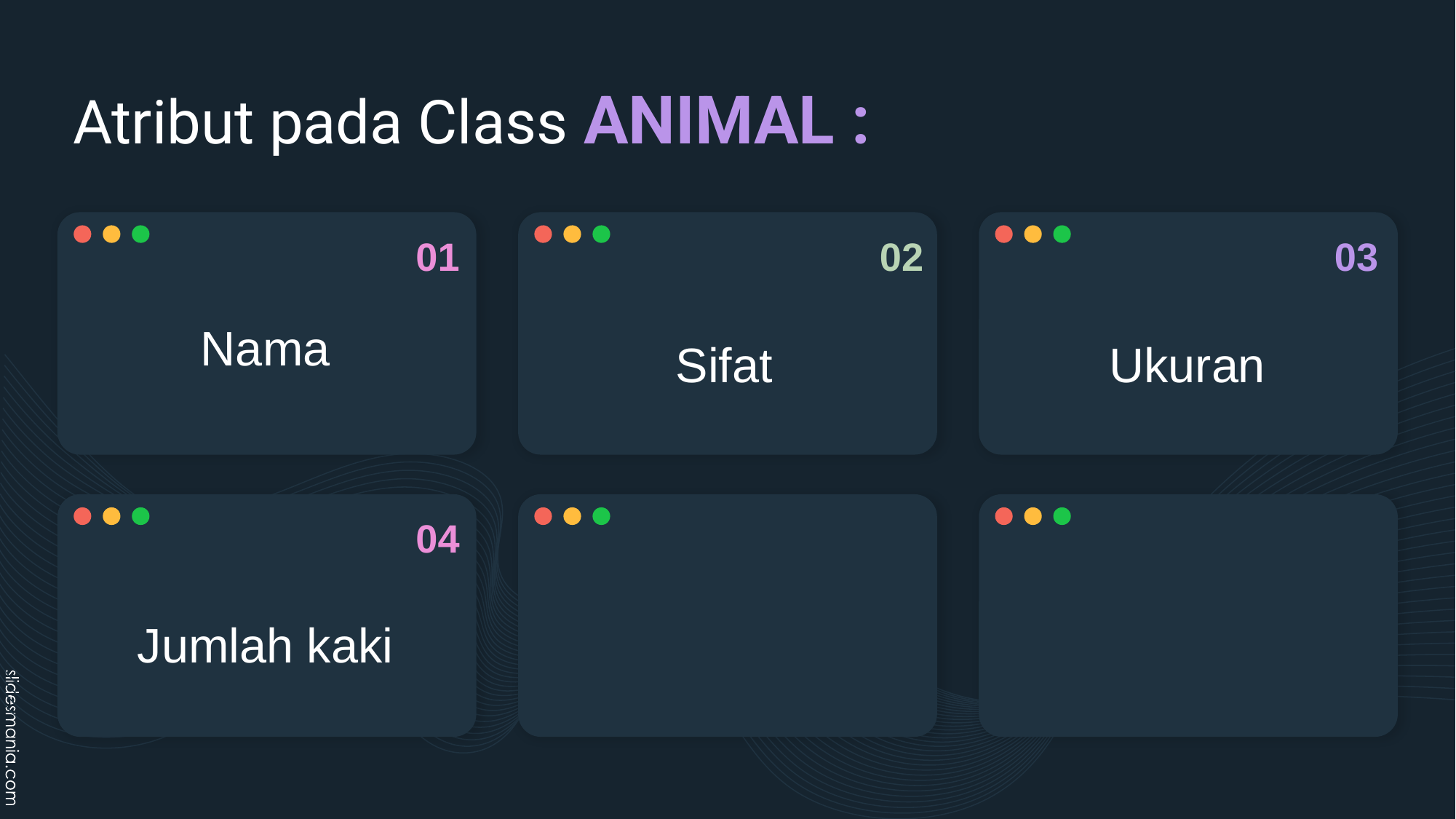

# Atribut pada Class ANIMAL :
01
02
03
Nama

Sifat
Ukuran
04
Jumlah kaki